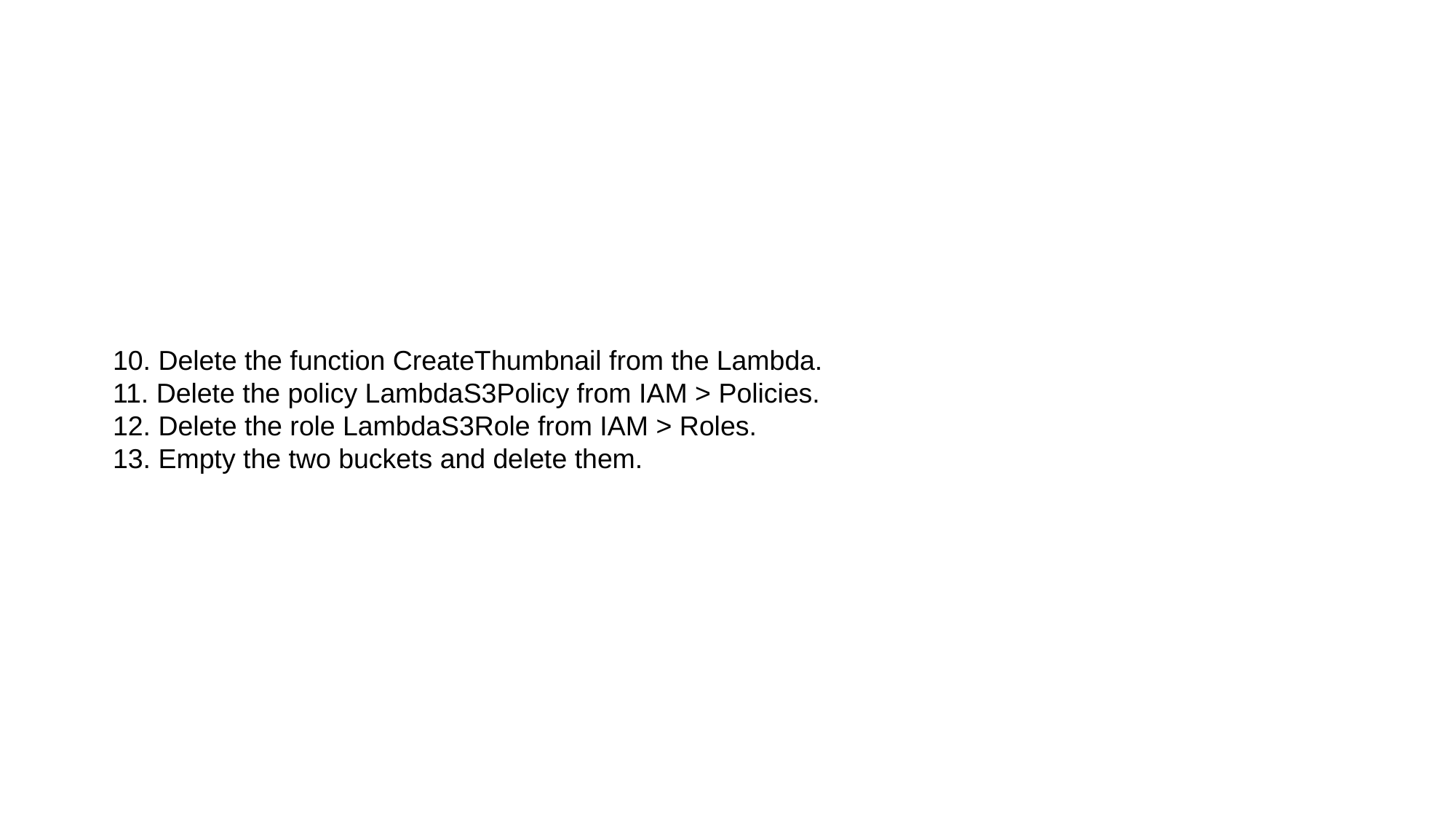

10. Delete the function CreateThumbnail from the Lambda.
11. Delete the policy LambdaS3Policy from IAM > Policies.
12. Delete the role LambdaS3Role from IAM > Roles.
13. Empty the two buckets and delete them.